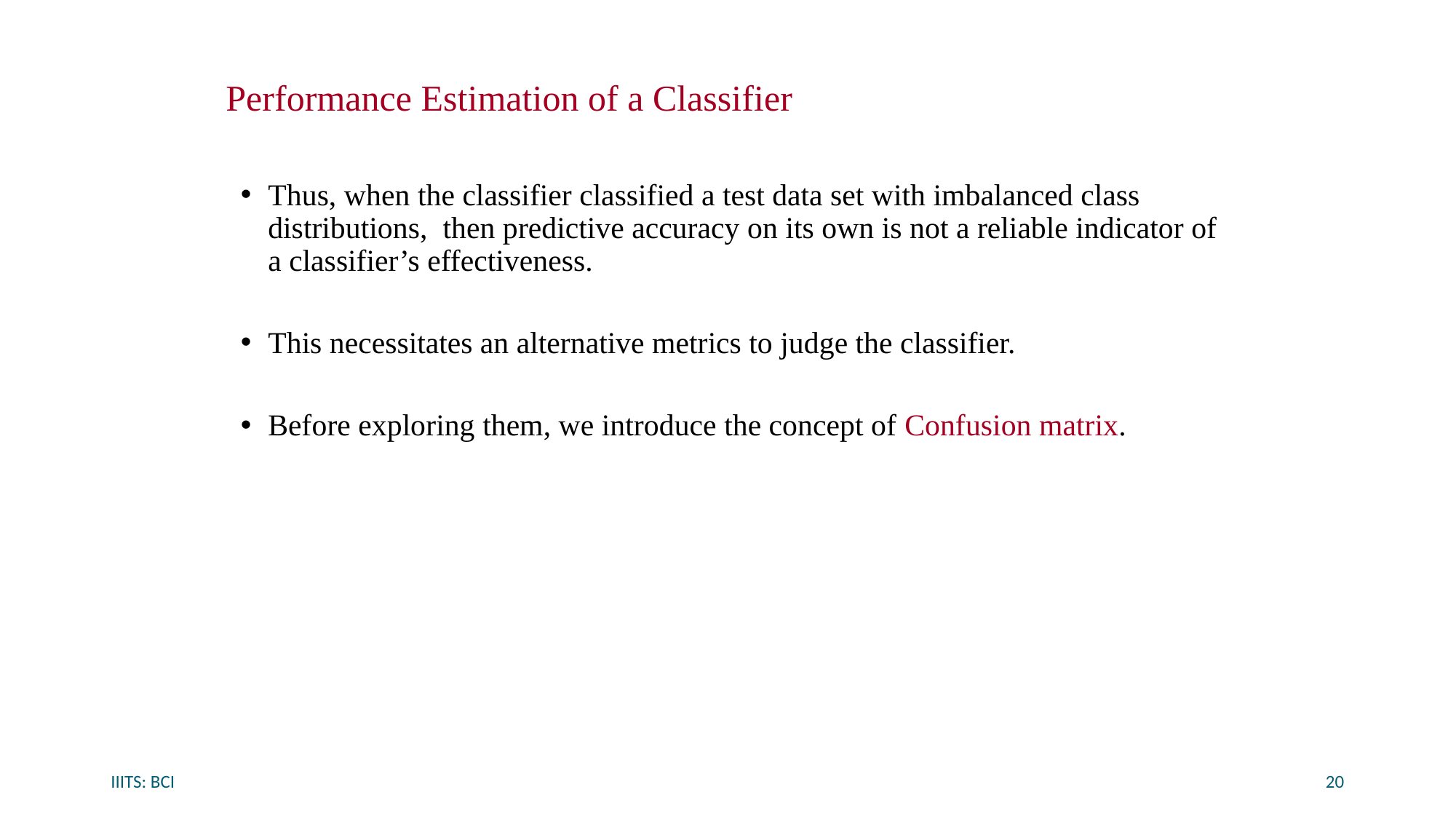

# Performance Estimation of a Classifier
Thus, when the classifier classified a test data set with imbalanced class distributions,  then predictive accuracy on its own is not a reliable indicator of a classifier’s effectiveness.

This necessitates an alternative metrics to judge the classifier.

Before exploring them, we introduce the concept of Confusion matrix.

IIITS: BCI
20